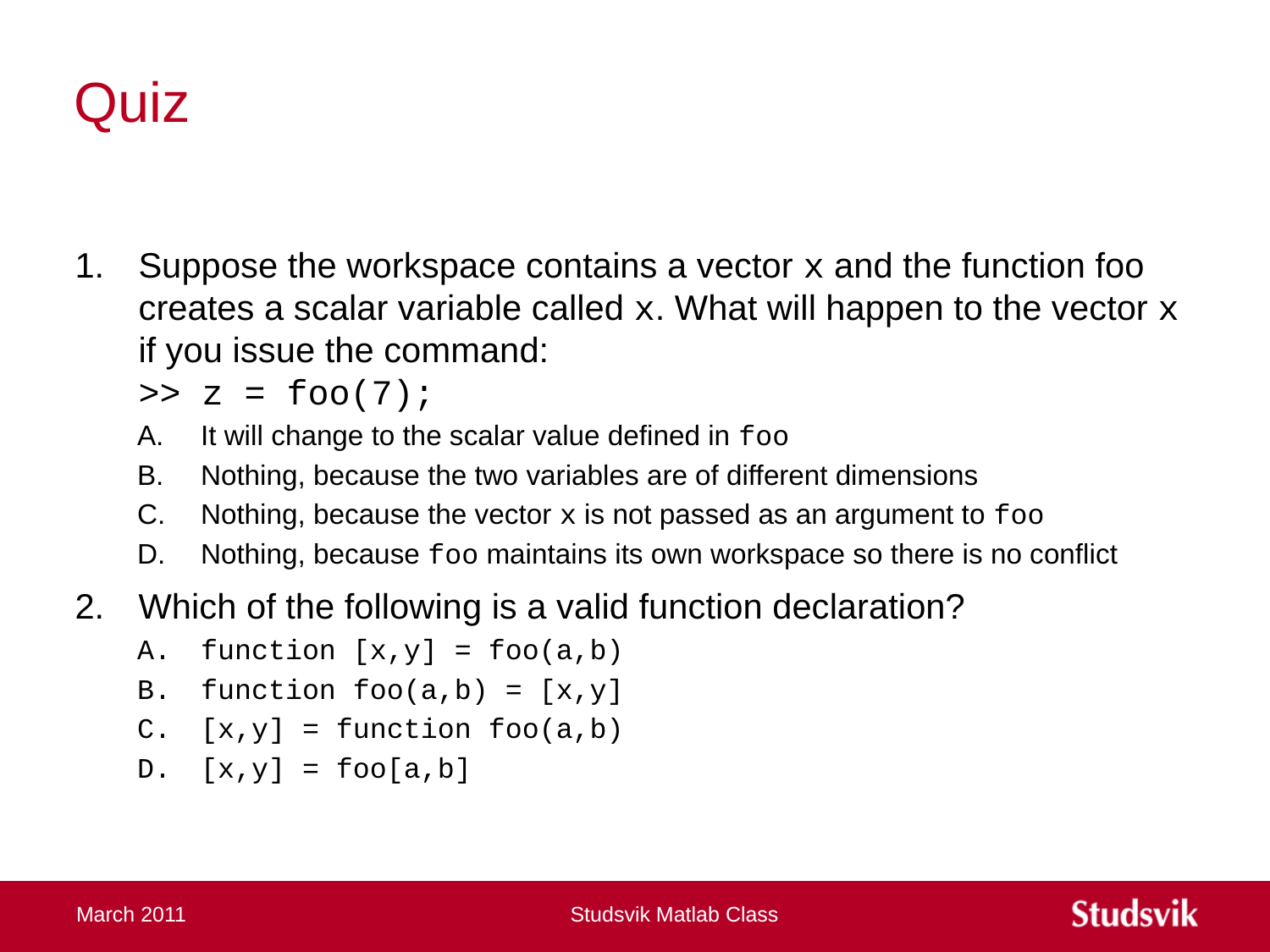

# Quiz
Suppose the workspace contains a vector x and the function foo creates a scalar variable called x. What will happen to the vector x if you issue the command:
>> z = foo(7);
It will change to the scalar value defined in foo
Nothing, because the two variables are of different dimensions
Nothing, because the vector x is not passed as an argument to foo
Nothing, because foo maintains its own workspace so there is no conflict
Which of the following is a valid function declaration?
function [x,y] = foo(a,b)
function foo(a,b) = [x,y]
[x,y] = function foo(a,b)
[x,y] = foo[a,b]
March 2011
Studsvik Matlab Class